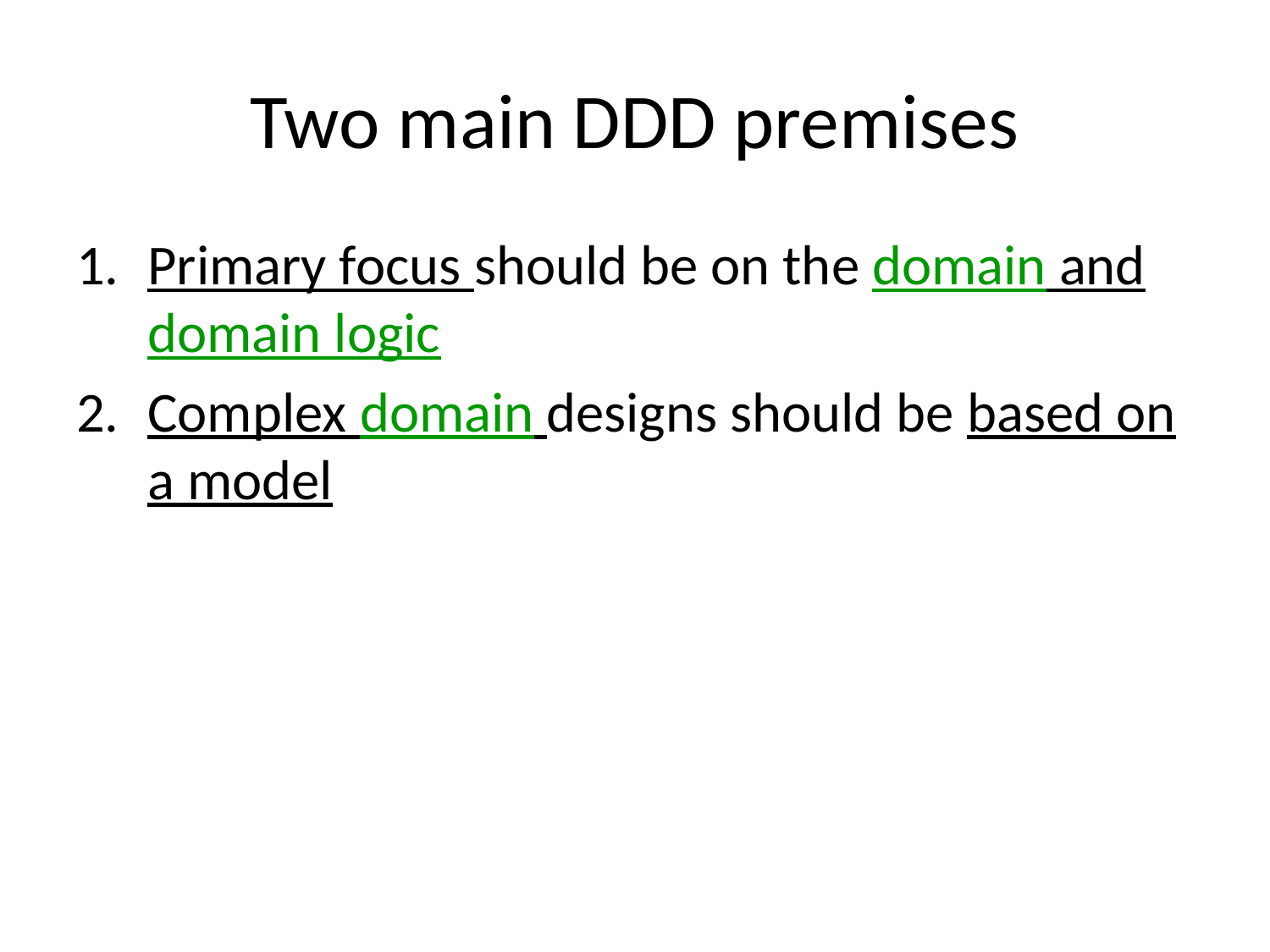

# Two main DDD premises
Primary focus should be on the domain and domain logic
Complex domain designs should be based on a model